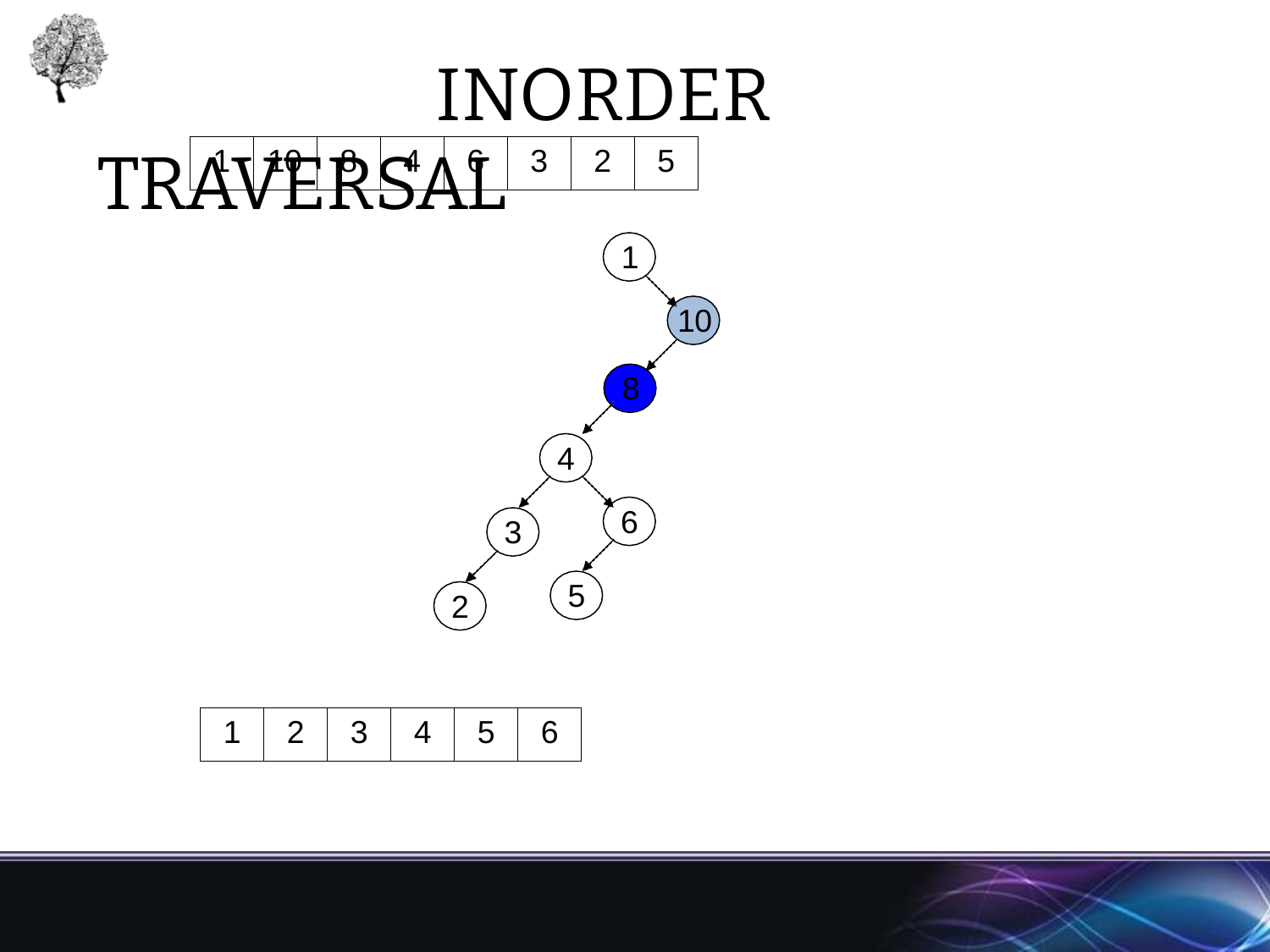

# Inorder Traversal
| 1 | 10 | 8 | 4 | 6 | 3 | 2 | 5 |
| --- | --- | --- | --- | --- | --- | --- | --- |

1
10
8
4

6
3

5
2
| 1 | 2 | 3 | 4 | 5 | 6 |
| --- | --- | --- | --- | --- | --- |